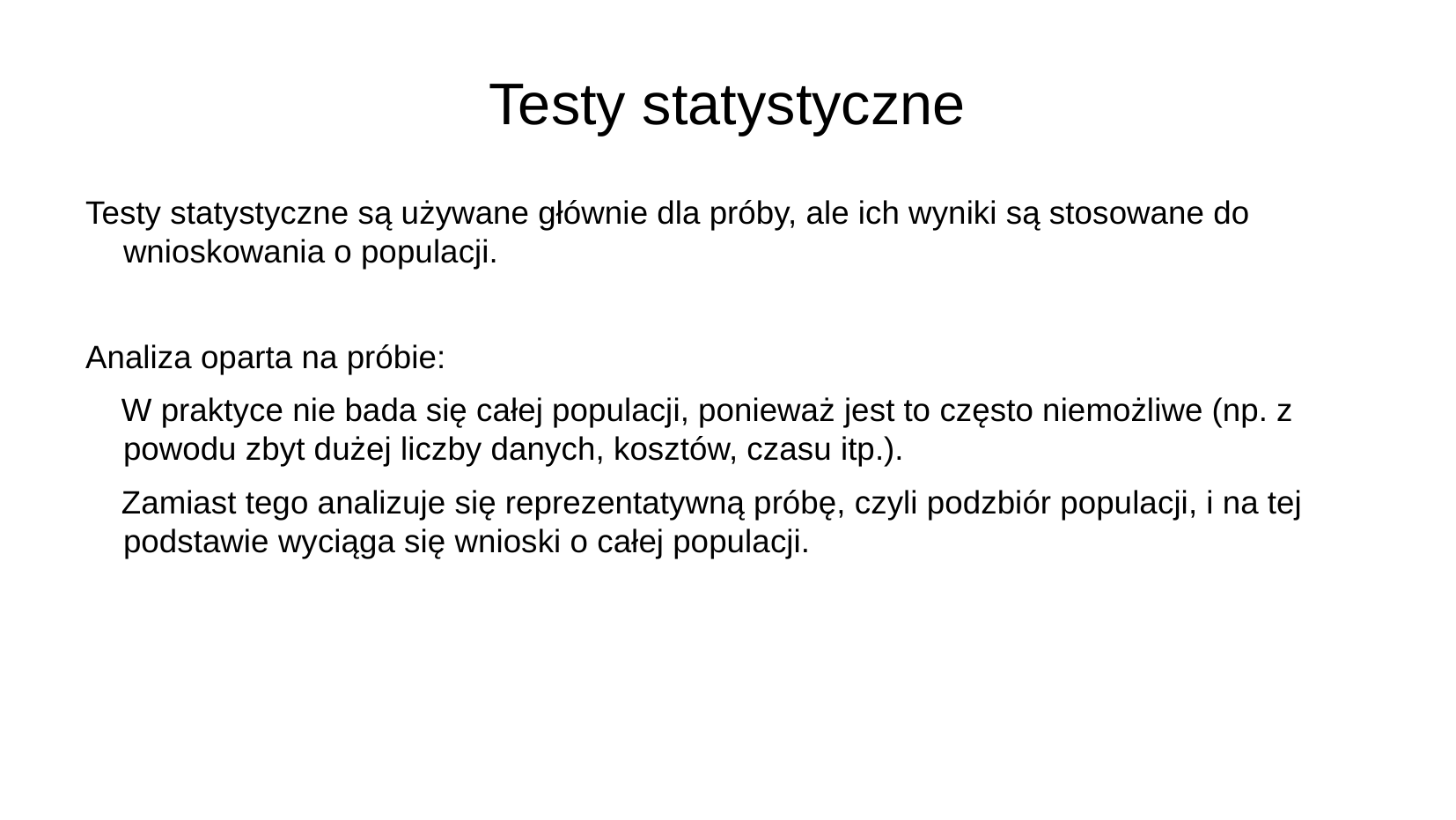

# Testy statystyczne
Testy statystyczne są używane głównie dla próby, ale ich wyniki są stosowane do wnioskowania o populacji.

Analiza oparta na próbie:
    W praktyce nie bada się całej populacji, ponieważ jest to często niemożliwe (np. z powodu zbyt dużej liczby danych, kosztów, czasu itp.).
    Zamiast tego analizuje się reprezentatywną próbę, czyli podzbiór populacji, i na tej podstawie wyciąga się wnioski o całej populacji.